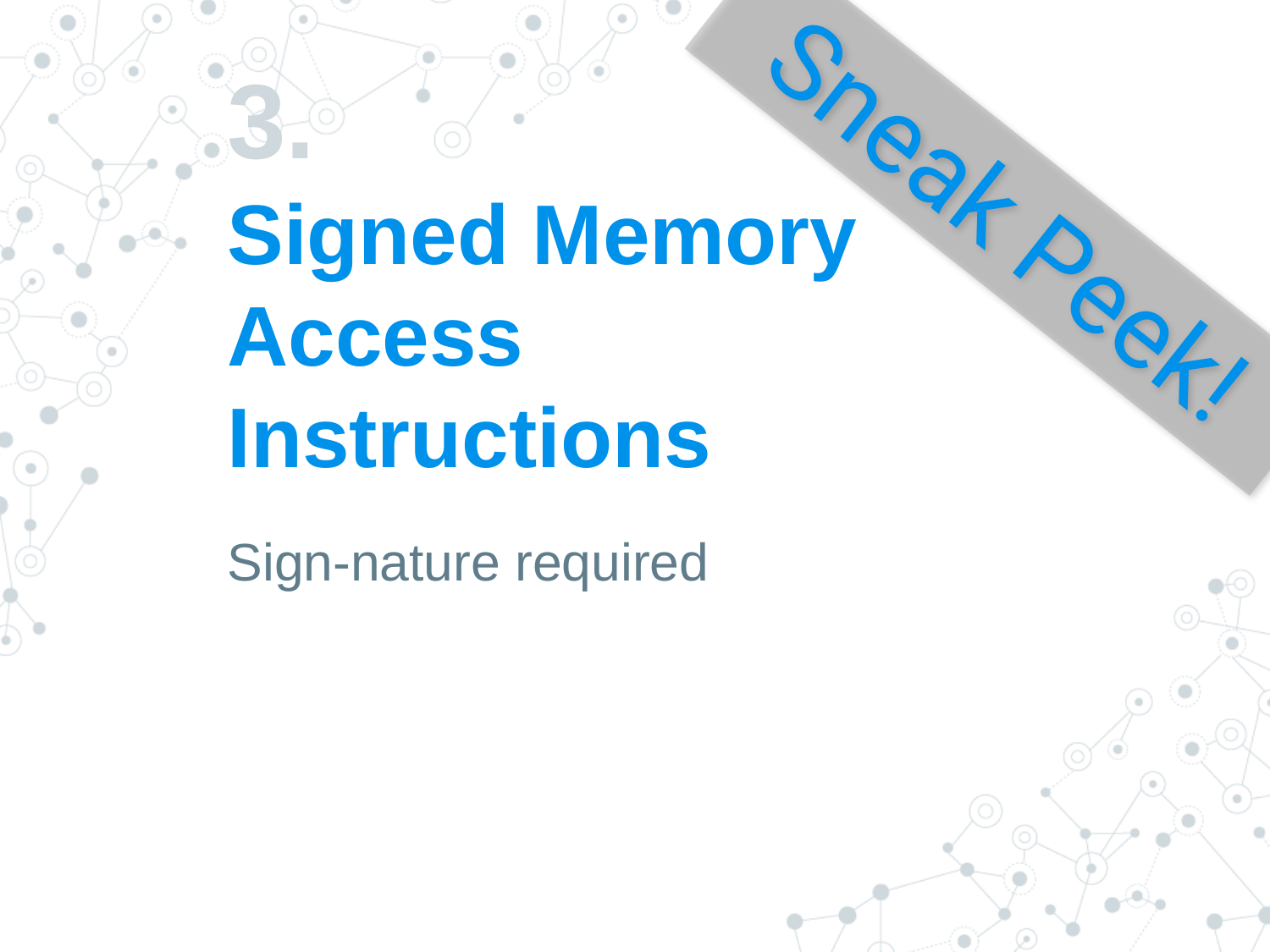

Sneak Peek!
# 3.
Signed Memory Access Instructions
Sign-nature required